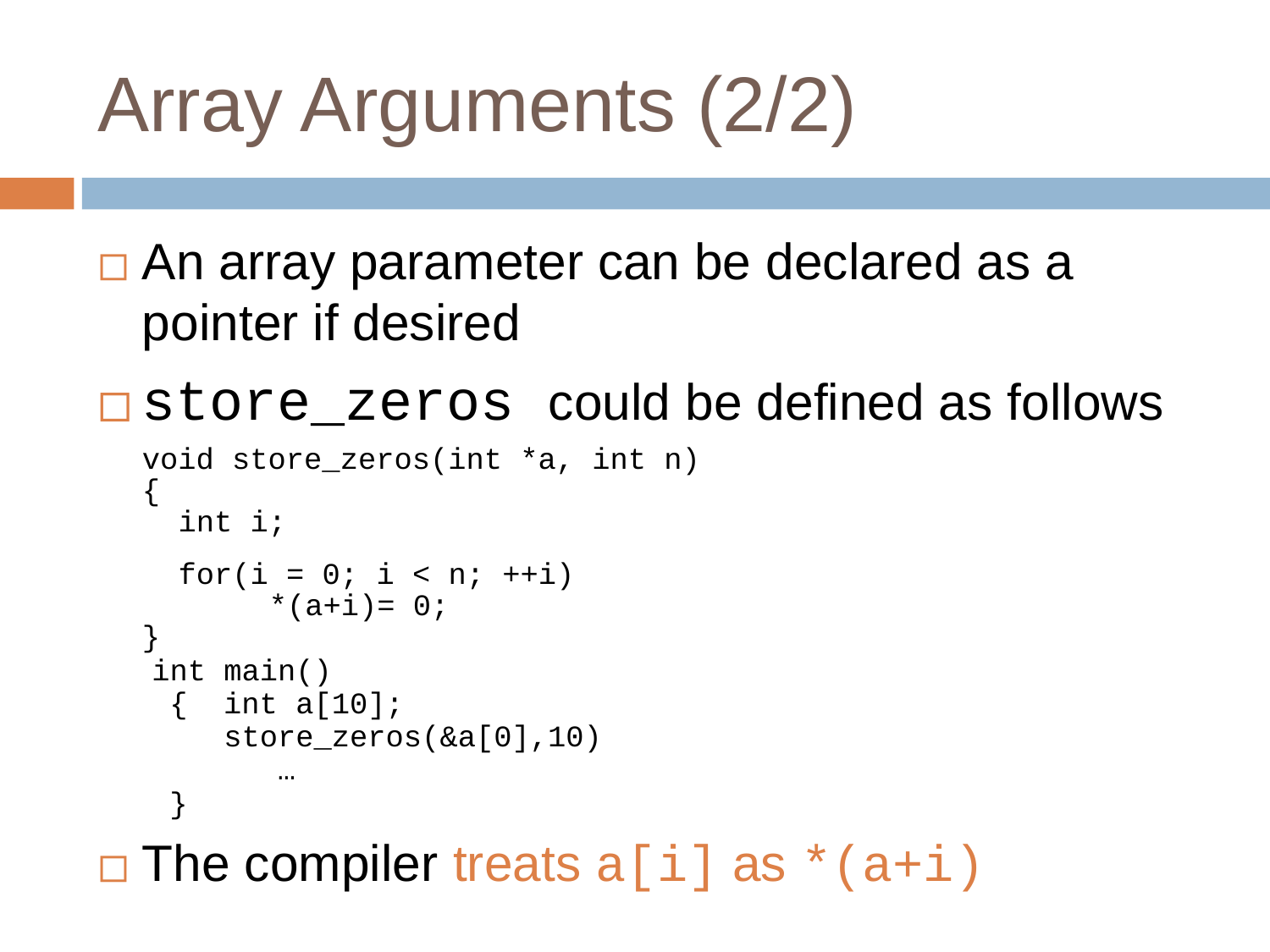

# Array Arguments (2/2)
An array parameter can be declared as a pointer if desired
store_zeros could be defined as follows
 	void store_zeros(int *a, int n)
	{
	  int i;

	  for(i = 0; i < n; ++i)
	  	*(a+i)= 0;
	}
   int main()
    {  int a[10];
       store_zeros(&a[0],10)
          …
    }
The compiler treats a[i] as *(a+i)